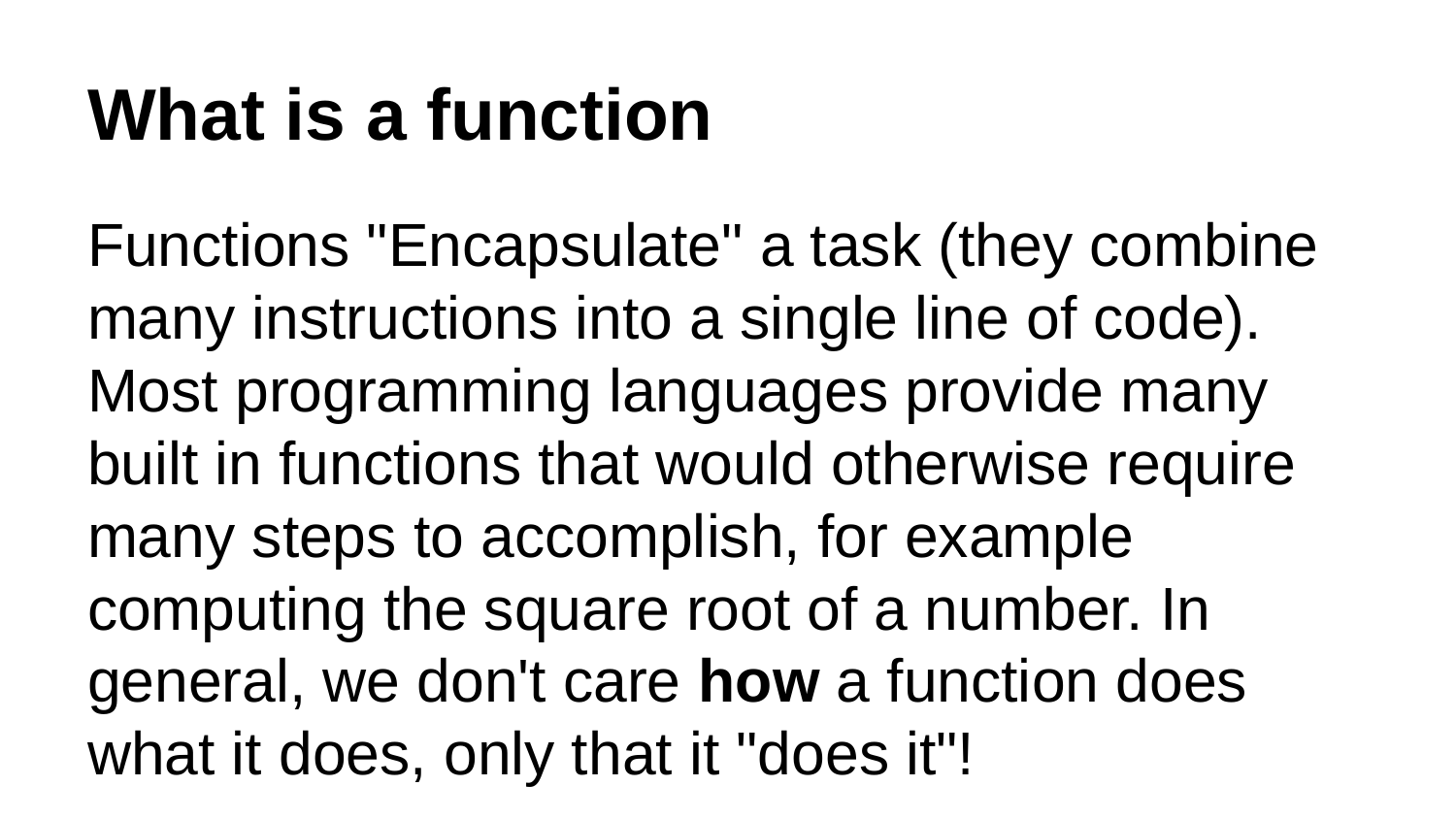

# What is a function
Functions "Encapsulate" a task (they combine many instructions into a single line of code). Most programming languages provide many built in functions that would otherwise require many steps to accomplish, for example computing the square root of a number. In general, we don't care how a function does what it does, only that it "does it"!